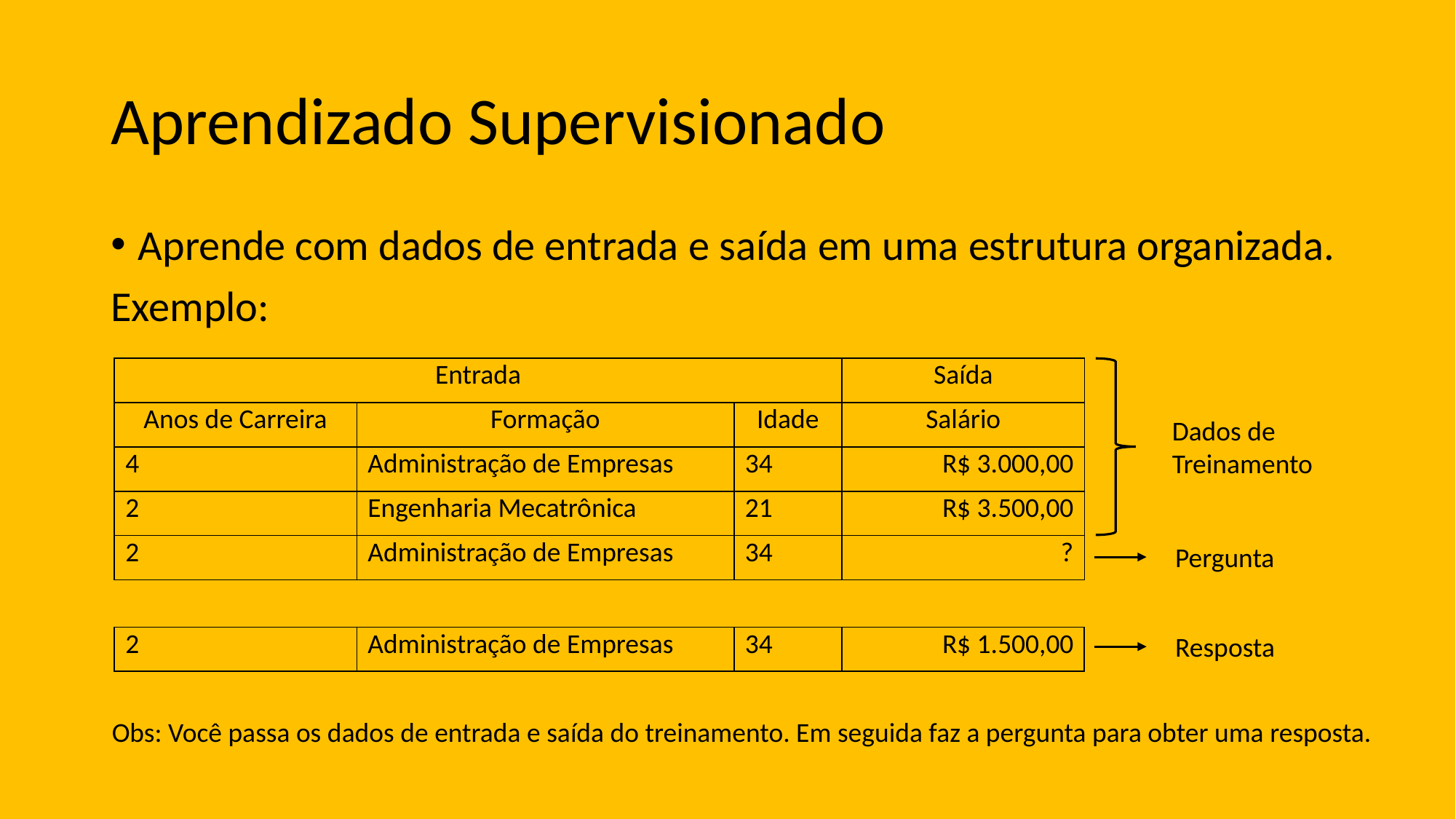

# Aprendizado Supervisionado
Aprende com dados de entrada e saída em uma estrutura organizada.
Exemplo:

| Entrada |  |  | Saída |
| --- | --- | --- | --- |
| Anos de Carreira | Formação | Idade | Salário |
| 4 | Administração de Empresas | 34 | R$ 3.000,00 |
| 2 | Engenharia Mecatrônica | 21 | R$ 3.500,00 |
| 2 | Administração de Empresas | 34 | ? |

Dados de Treinamento
Pergunta
Resposta
| 2 | Administração de Empresas | 34 | R$ 1.500,00 |
| --- | --- | --- | --- |
Obs: Você passa os dados de entrada e saída do treinamento. Em seguida faz a pergunta para obter uma resposta.